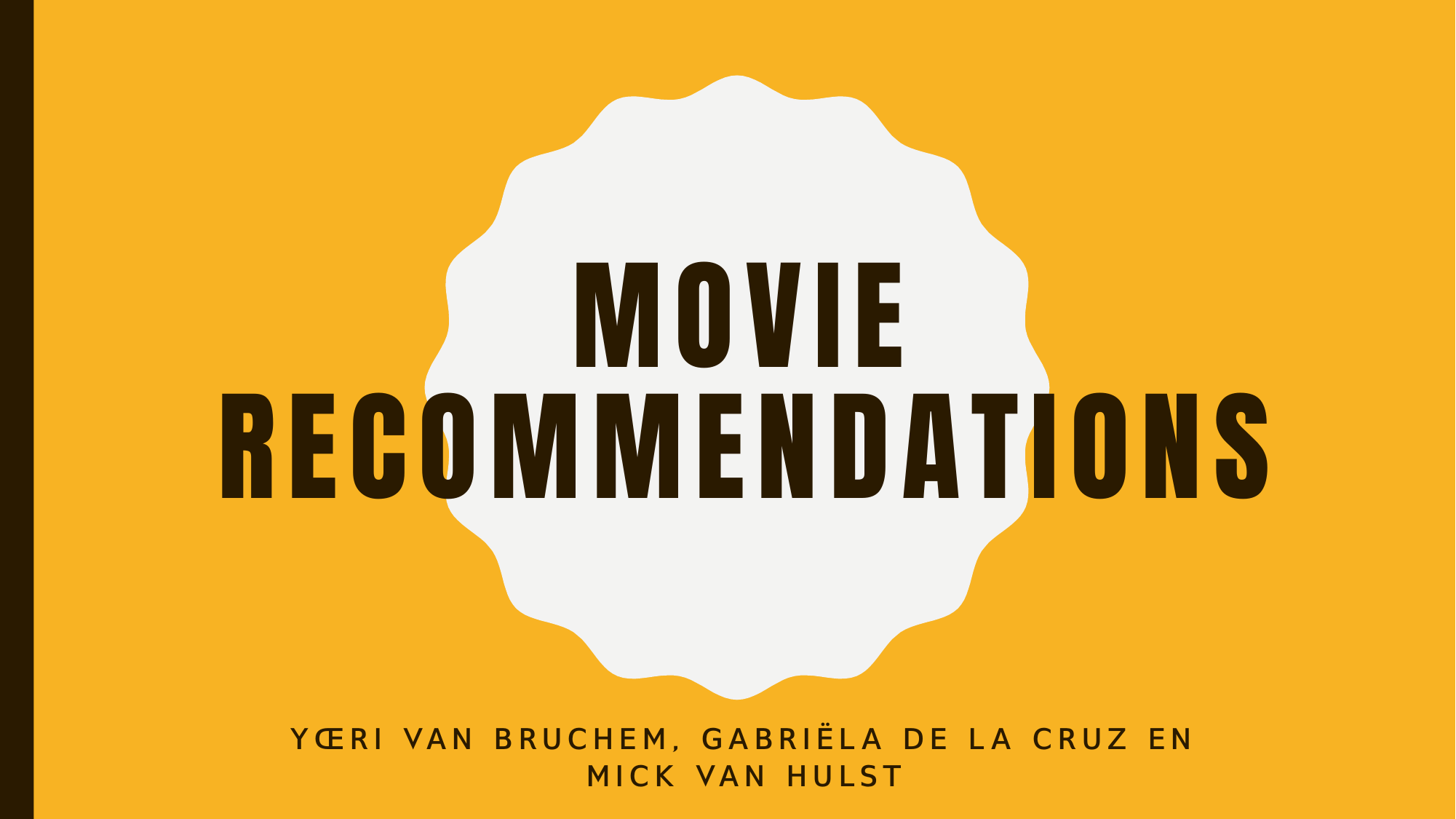

# Movie recommendations
Yoeri van bruchem, Gabriëla de la cruz en mick van hulst